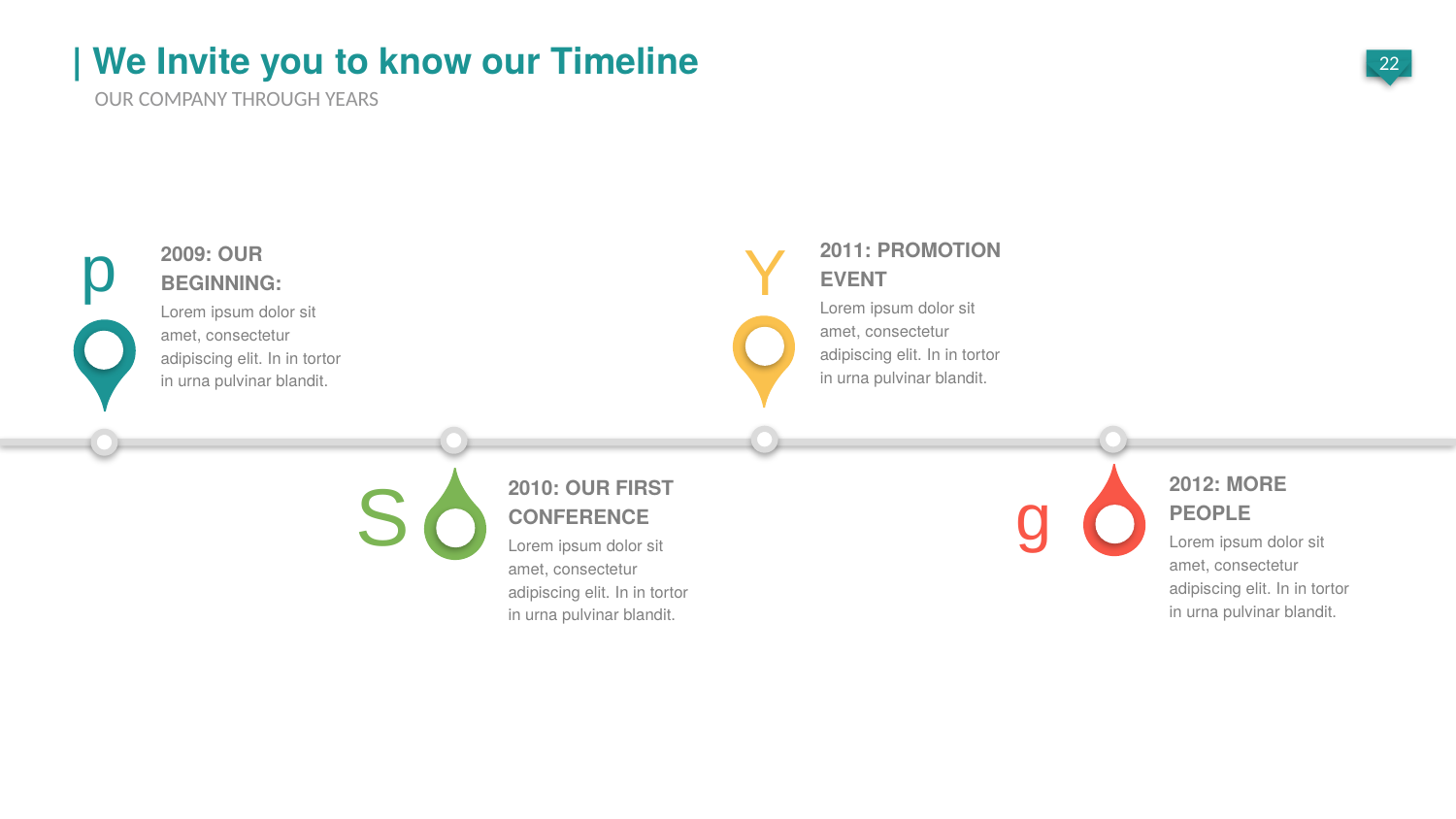

| We Invite you to know our Timeline
OUR COMPANY THROUGH YEARS
p
Y
2011: PROMOTION EVENT
Lorem ipsum dolor sit amet, consectetur adipiscing elit. In in tortor in urna pulvinar blandit.
2009: OUR BEGINNING:
Lorem ipsum dolor sit amet, consectetur adipiscing elit. In in tortor in urna pulvinar blandit.

S
2012: MORE PEOPLE
Lorem ipsum dolor sit amet, consectetur adipiscing elit. In in tortor in urna pulvinar blandit.
2010: OUR FIRST CONFERENCE
Lorem ipsum dolor sit amet, consectetur adipiscing elit. In in tortor in urna pulvinar blandit.

g